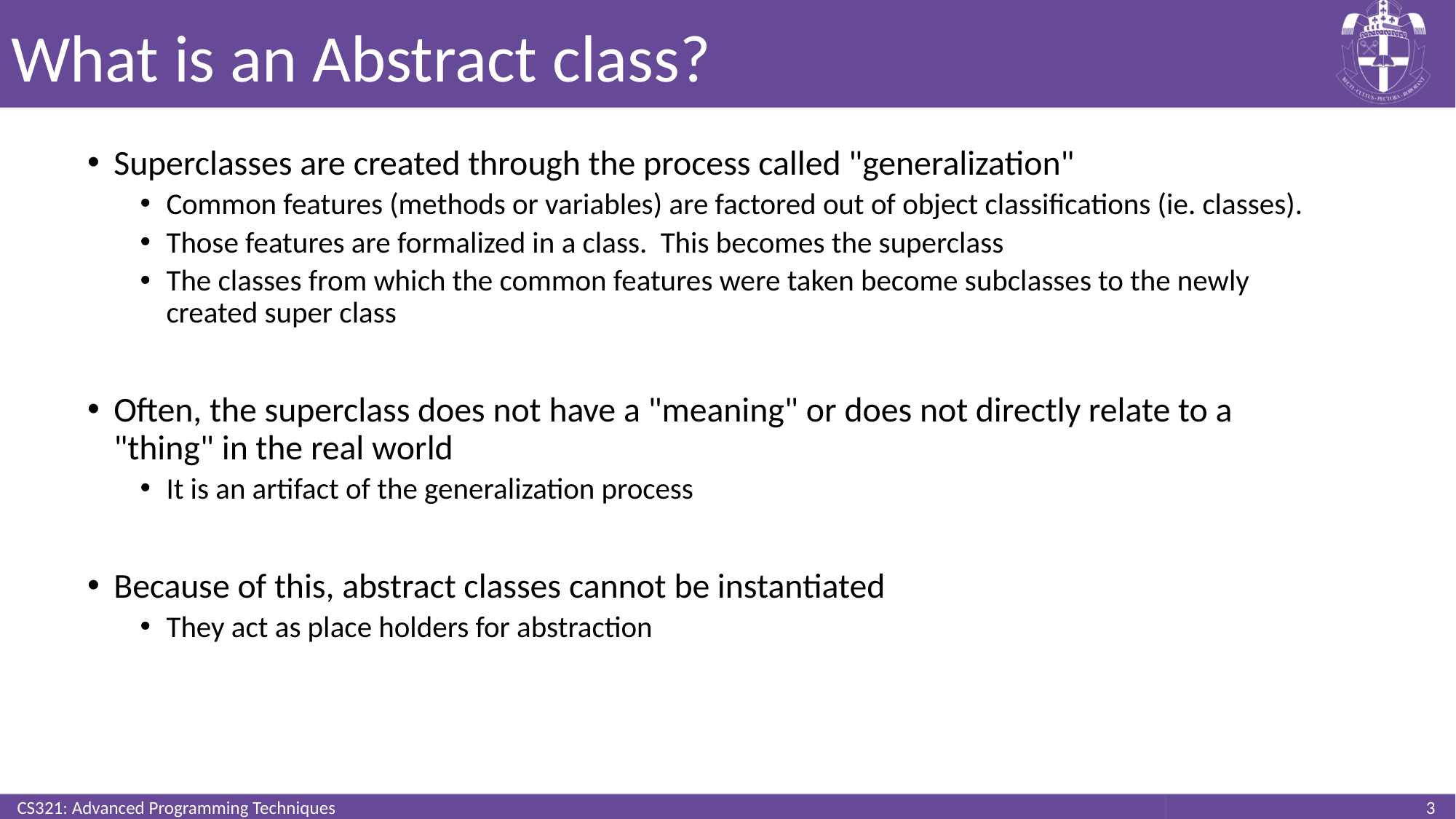

# What is an Abstract class?
Superclasses are created through the process called "generalization"
Common features (methods or variables) are factored out of object classifications (ie. classes).
Those features are formalized in a class.  This becomes the superclass
The classes from which the common features were taken become subclasses to the newly created super class

Often, the superclass does not have a "meaning" or does not directly relate to a "thing" in the real world
It is an artifact of the generalization process

Because of this, abstract classes cannot be instantiated
They act as place holders for abstraction
CS321: Advanced Programming Techniques
3